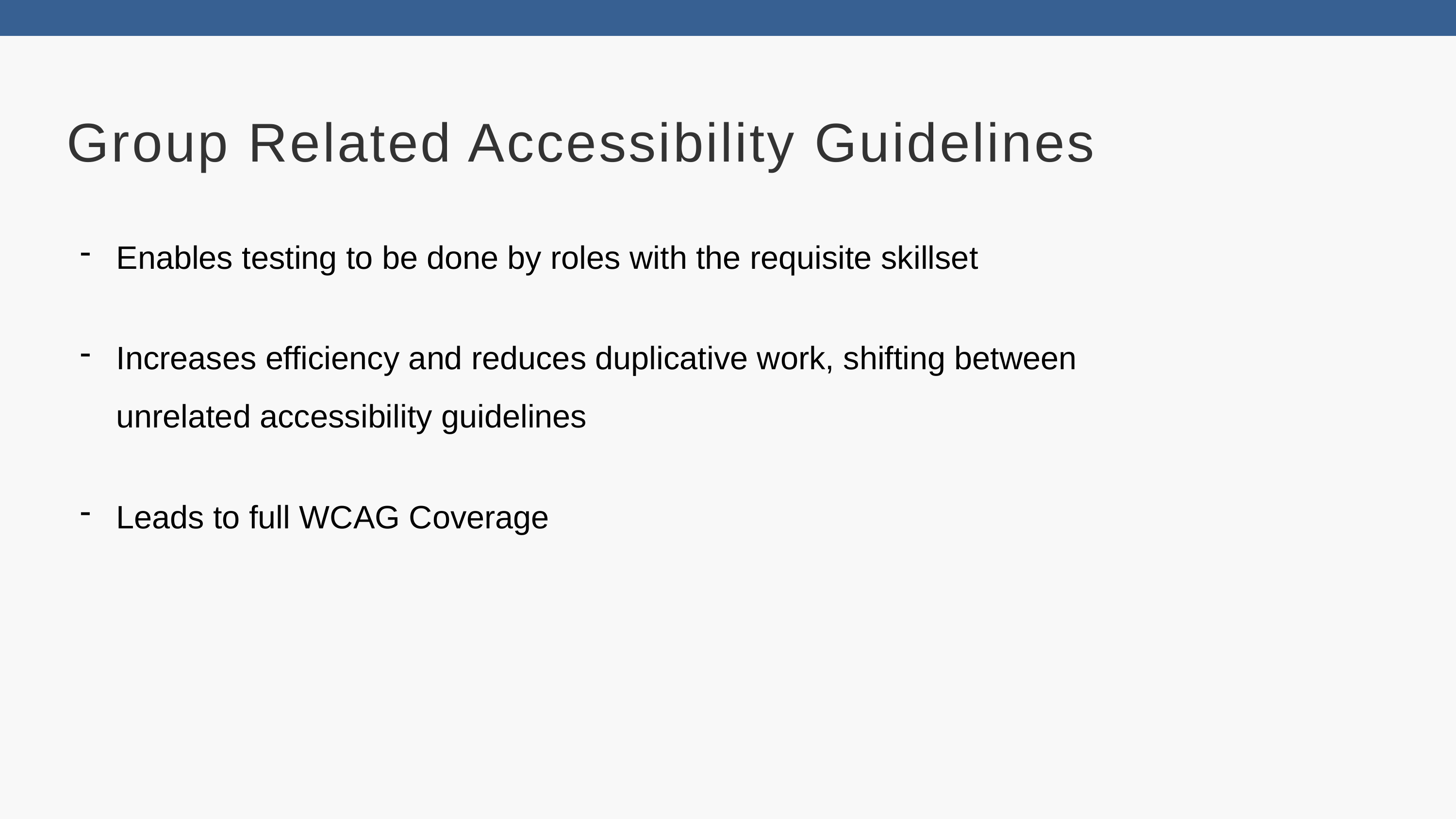

Group Related Accessibility Guidelines
Enables testing to be done by roles with the requisite skillset

Increases efficiency and reduces duplicative work, shifting between unrelated accessibility guidelines

Leads to full WCAG Coverage